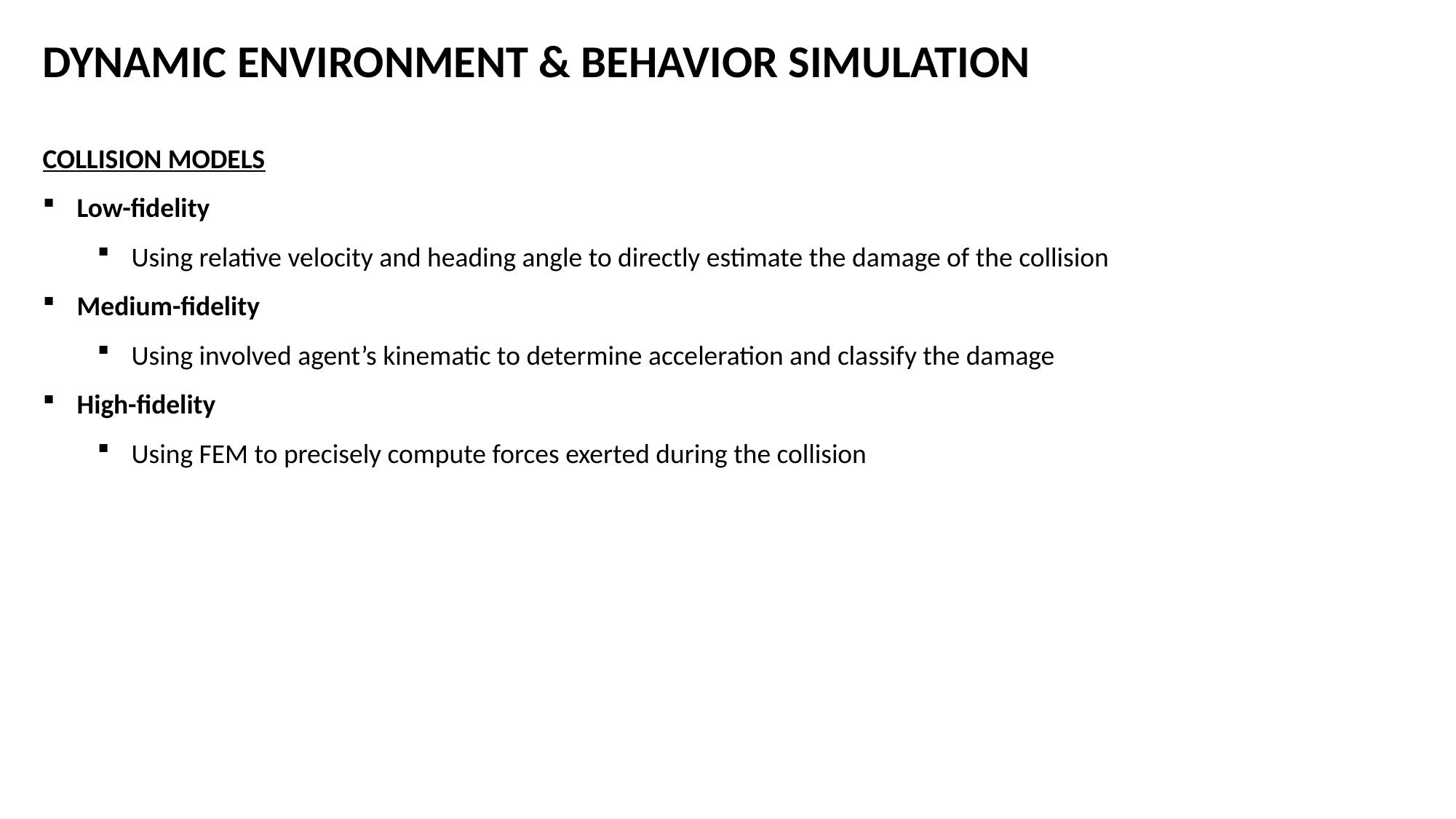

DYNAMIC ENVIRONMENT & BEHAVIOR SIMULATION
COLLISION MODELS
Low-fidelity
Using relative velocity and heading angle to directly estimate the damage of the collision
Medium-fidelity
Using involved agent’s kinematic to determine acceleration and classify the damage
High-fidelity
Using FEM to precisely compute forces exerted during the collision